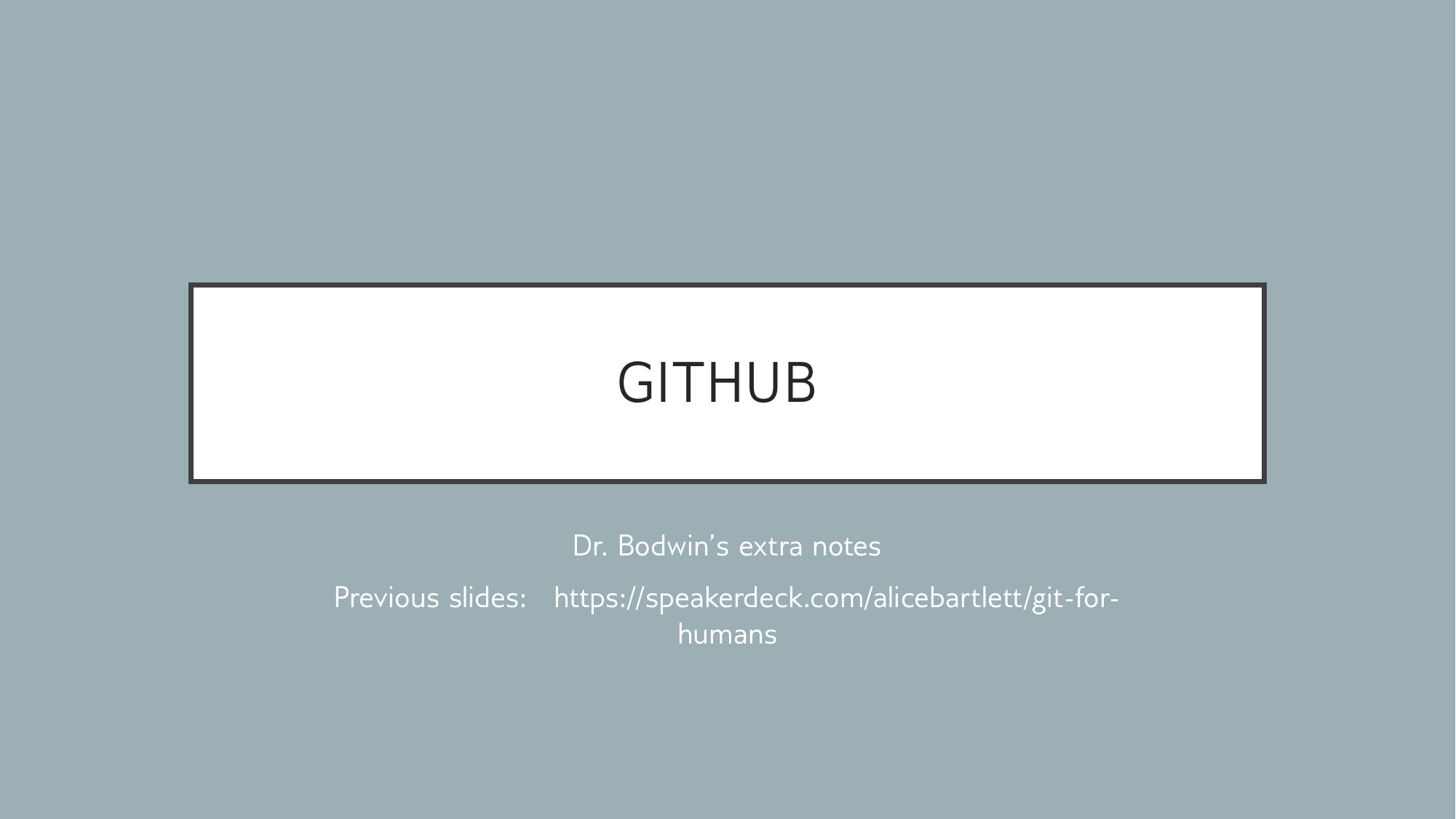

# Github
Dr. Bodwin’s extra notes
Previous slides:   https://speakerdeck.com/alicebartlett/git-for-humans